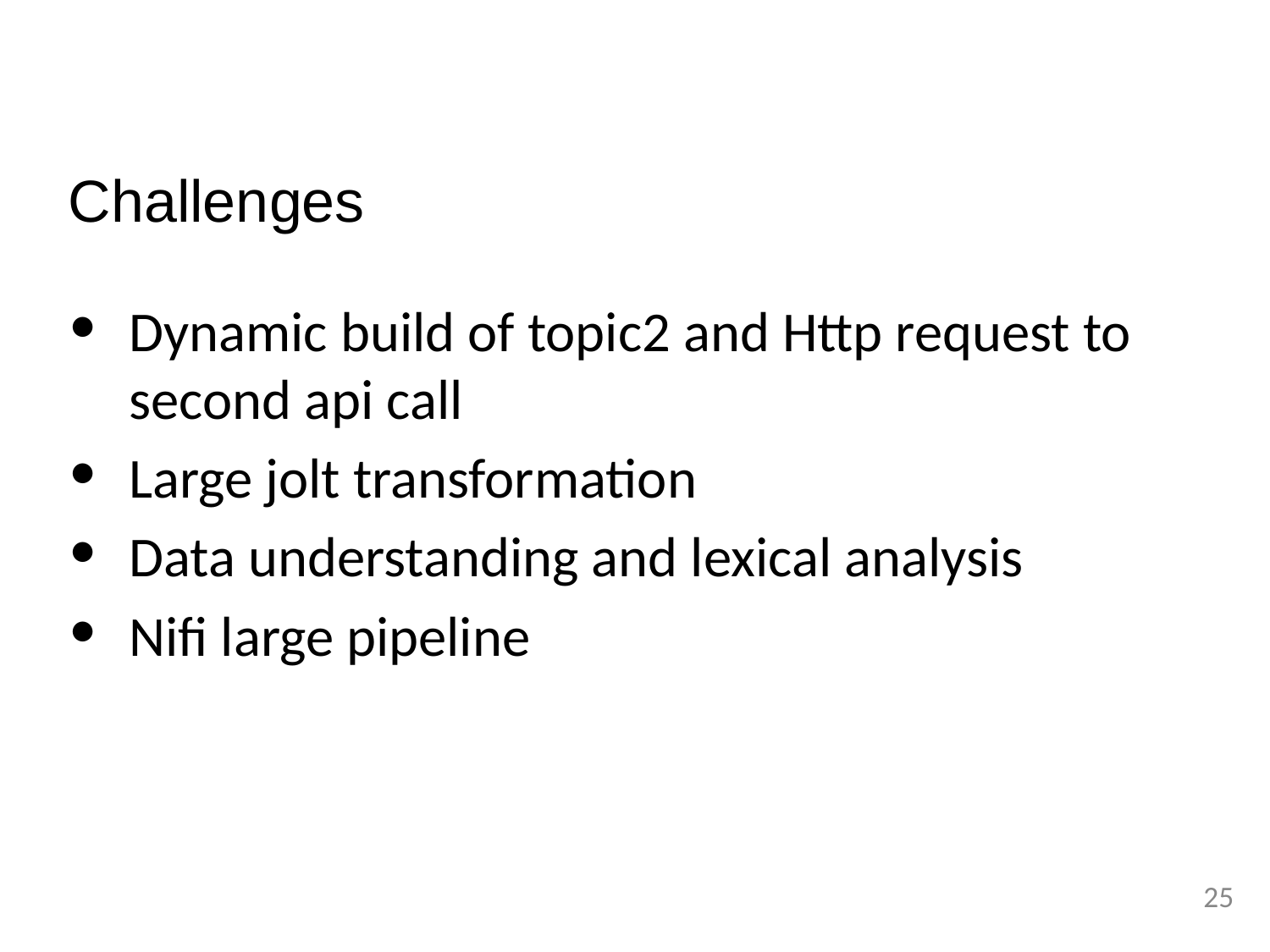

# Challenges
Dynamic build of topic2 and Http request to second api call
Large jolt transformation
Data understanding and lexical analysis
Nifi large pipeline
25